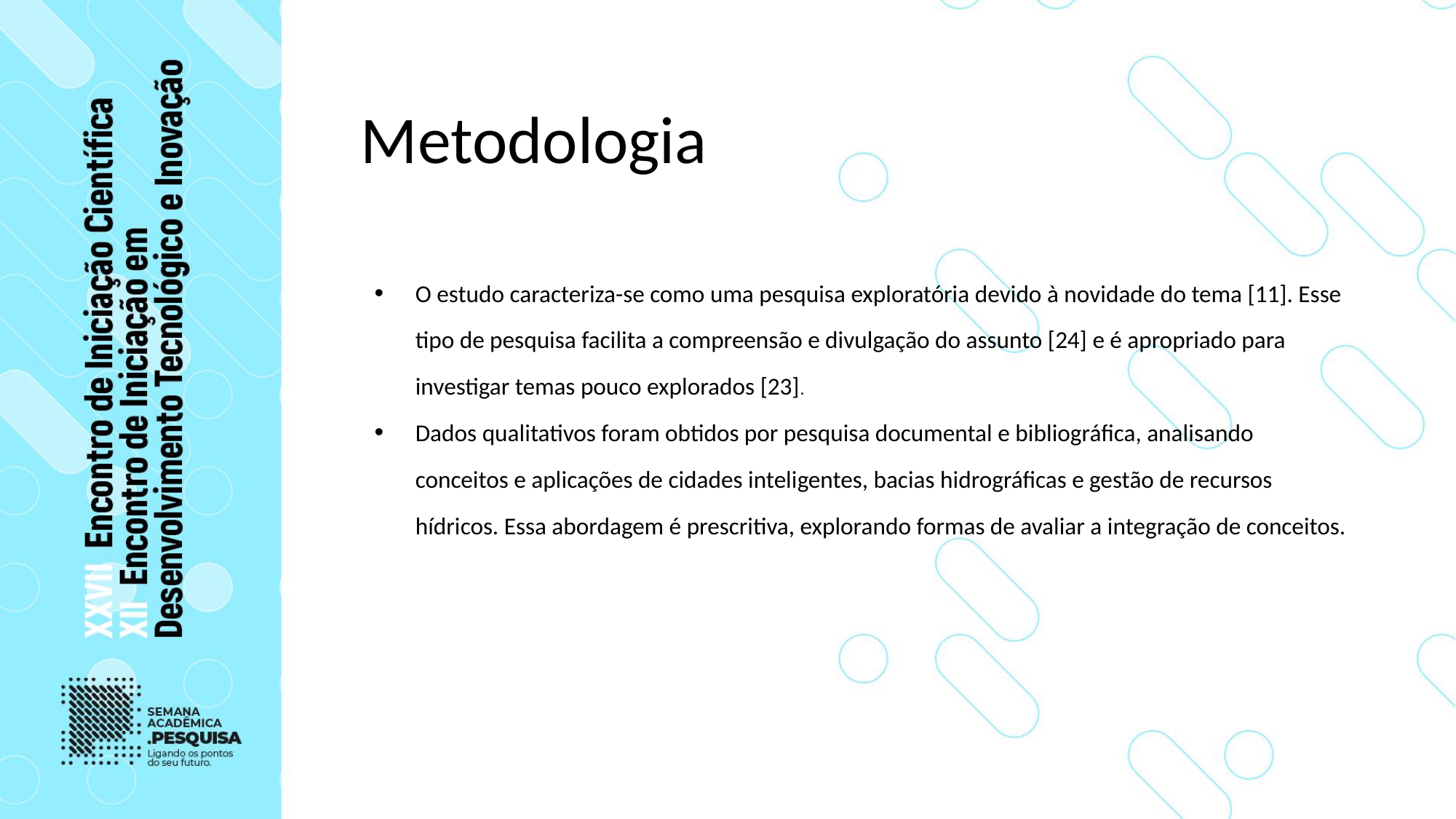

# Metodologia
O estudo caracteriza-se como uma pesquisa exploratória devido à novidade do tema [11]. Esse tipo de pesquisa facilita a compreensão e divulgação do assunto [24] e é apropriado para investigar temas pouco explorados [23].
Dados qualitativos foram obtidos por pesquisa documental e bibliográfica, analisando conceitos e aplicações de cidades inteligentes, bacias hidrográficas e gestão de recursos hídricos. Essa abordagem é prescritiva, explorando formas de avaliar a integração de conceitos.